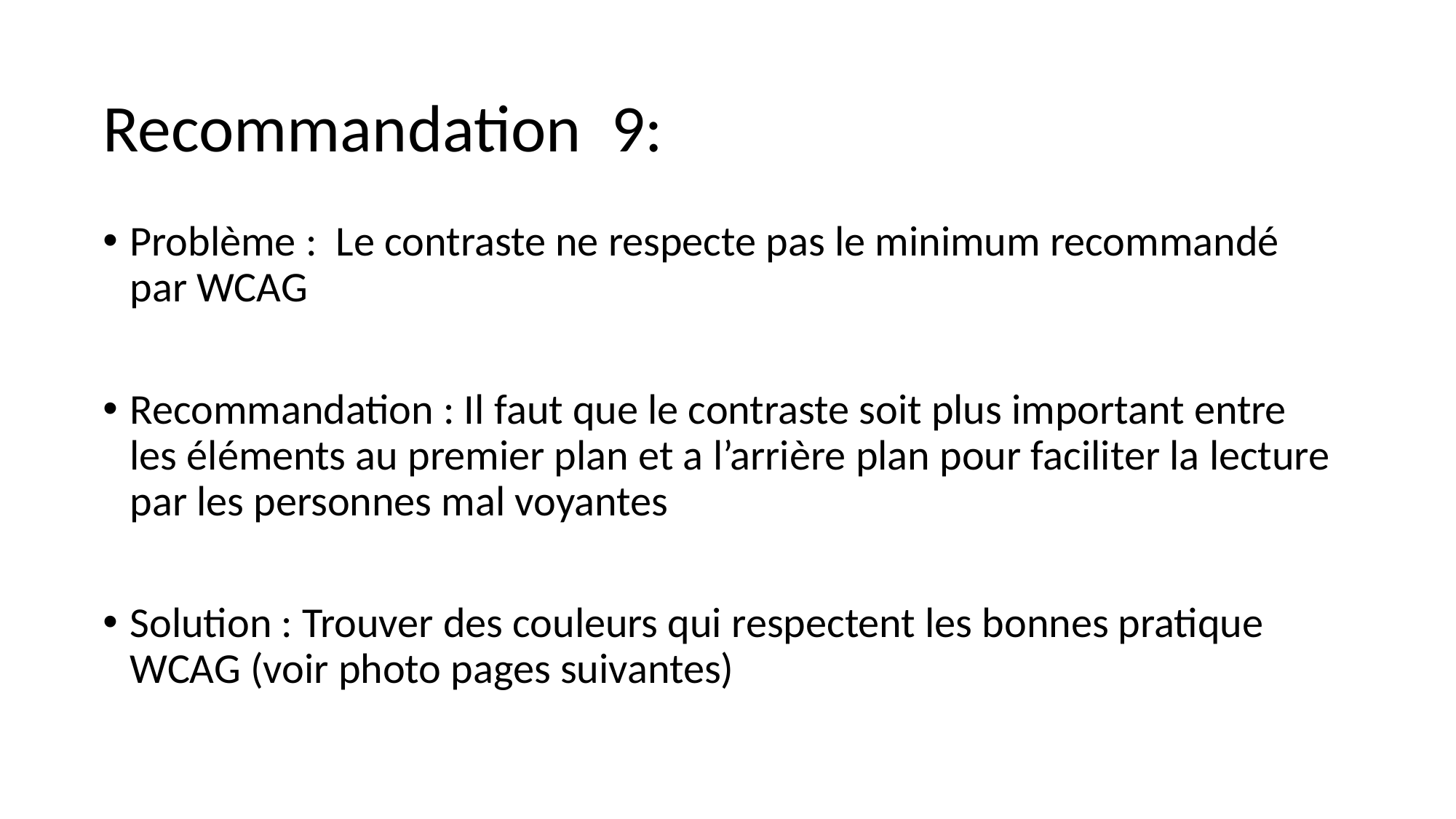

# Recommandation  9:
Problème :  Le contraste ne respecte pas le minimum recommandé par WCAG

Recommandation : Il faut que le contraste soit plus important entre les éléments au premier plan et a l’arrière plan pour faciliter la lecture par les personnes mal voyantes

Solution : Trouver des couleurs qui respectent les bonnes pratique WCAG (voir photo pages suivantes)